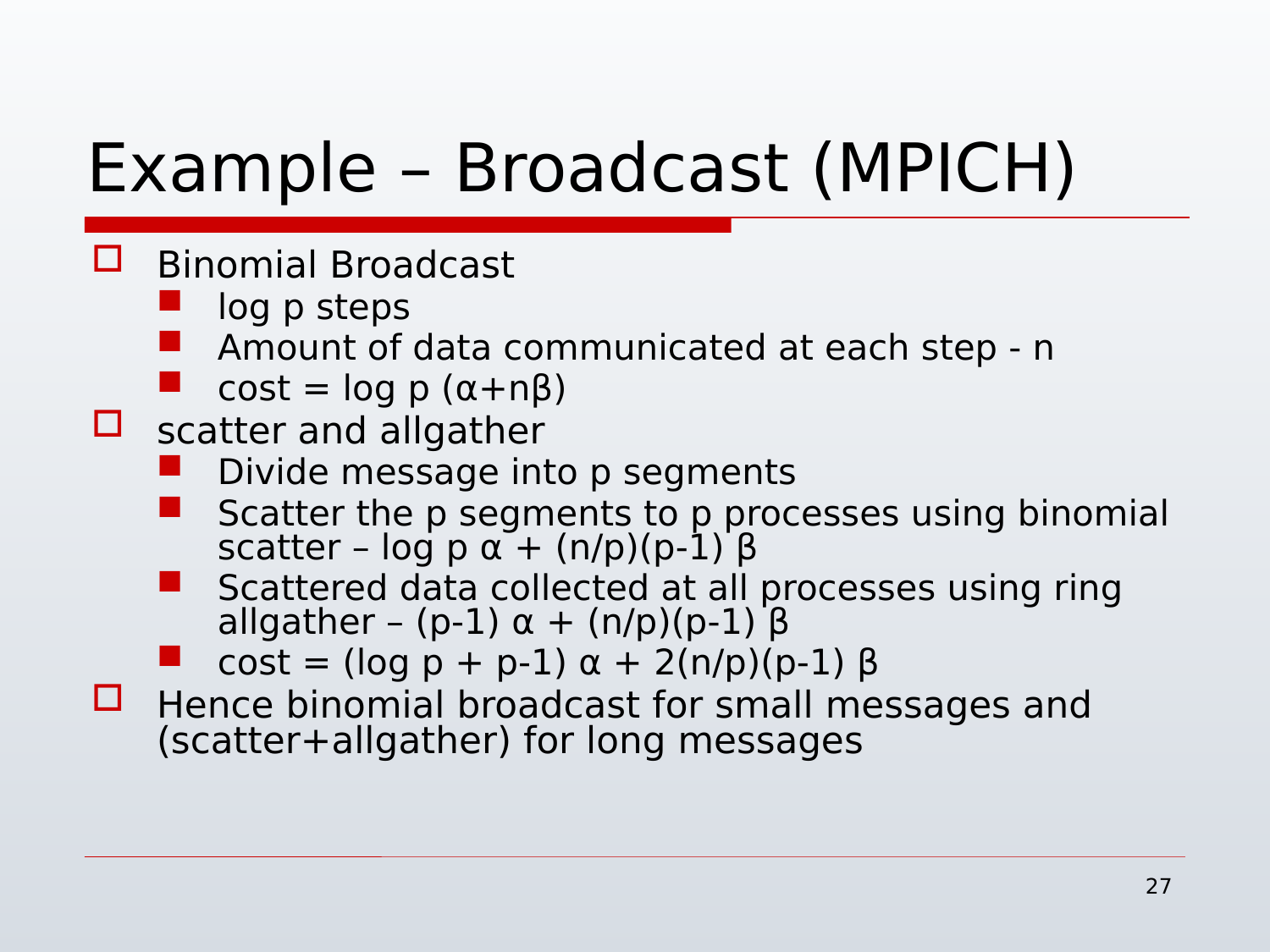

# Example – Broadcast (MPICH)
Binomial Broadcast
log p steps
Amount of data communicated at each step - n
cost = log p (α+nβ)
scatter and allgather
Divide message into p segments
Scatter the p segments to p processes using binomial scatter – log p α + (n/p)(p-1) β
Scattered data collected at all processes using ring allgather – (p-1) α + (n/p)(p-1) β
cost = (log p + p-1) α + 2(n/p)(p-1) β
Hence binomial broadcast for small messages and (scatter+allgather) for long messages
27